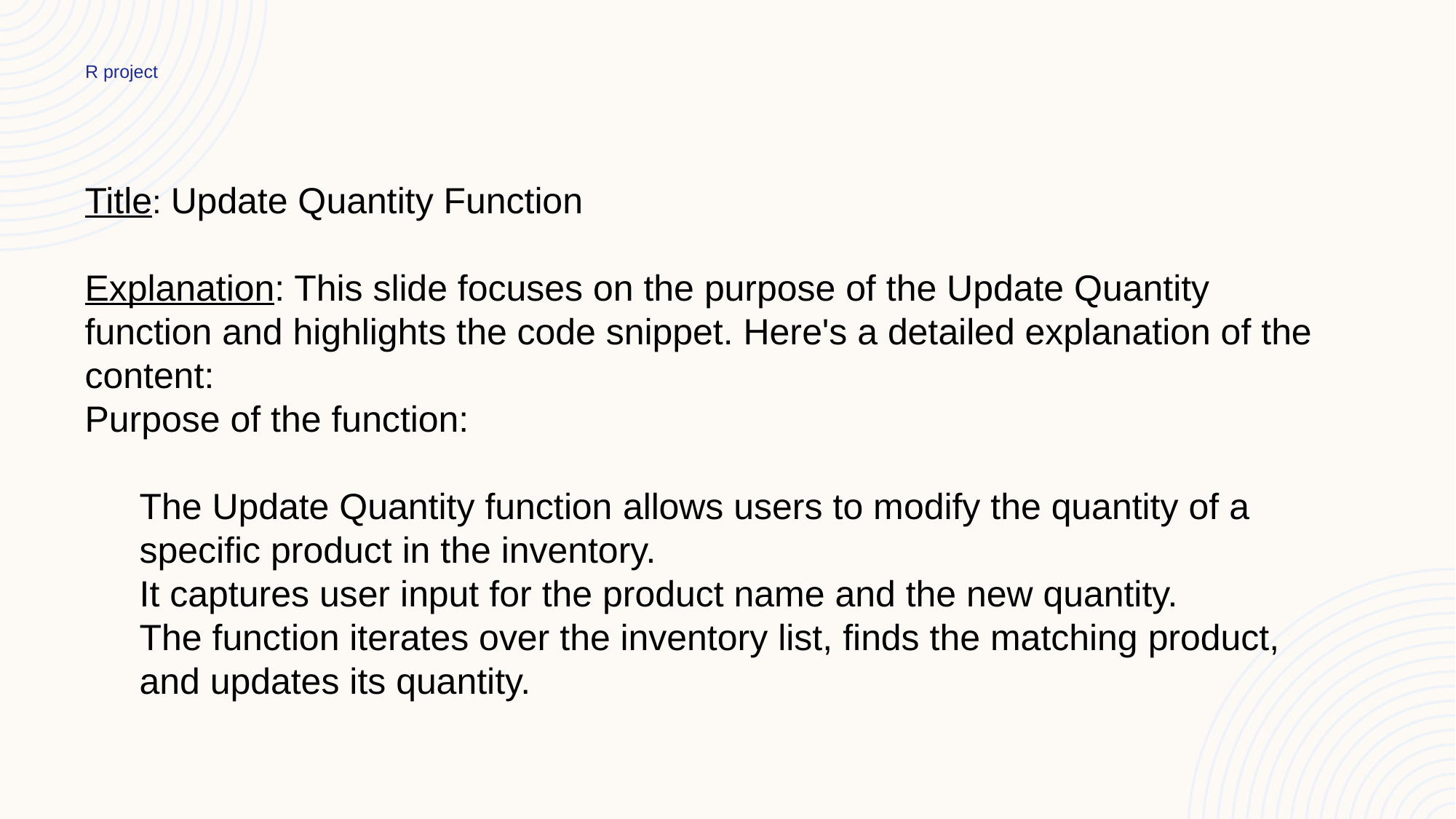

R project
11
Title: Update Quantity Function

Explanation: This slide focuses on the purpose of the Update Quantity function and highlights the code snippet. Here's a detailed explanation of the content:
Purpose of the function:

The Update Quantity function allows users to modify the quantity of a specific product in the inventory.
It captures user input for the product name and the new quantity.
The function iterates over the inventory list, finds the matching product, and updates its quantity.